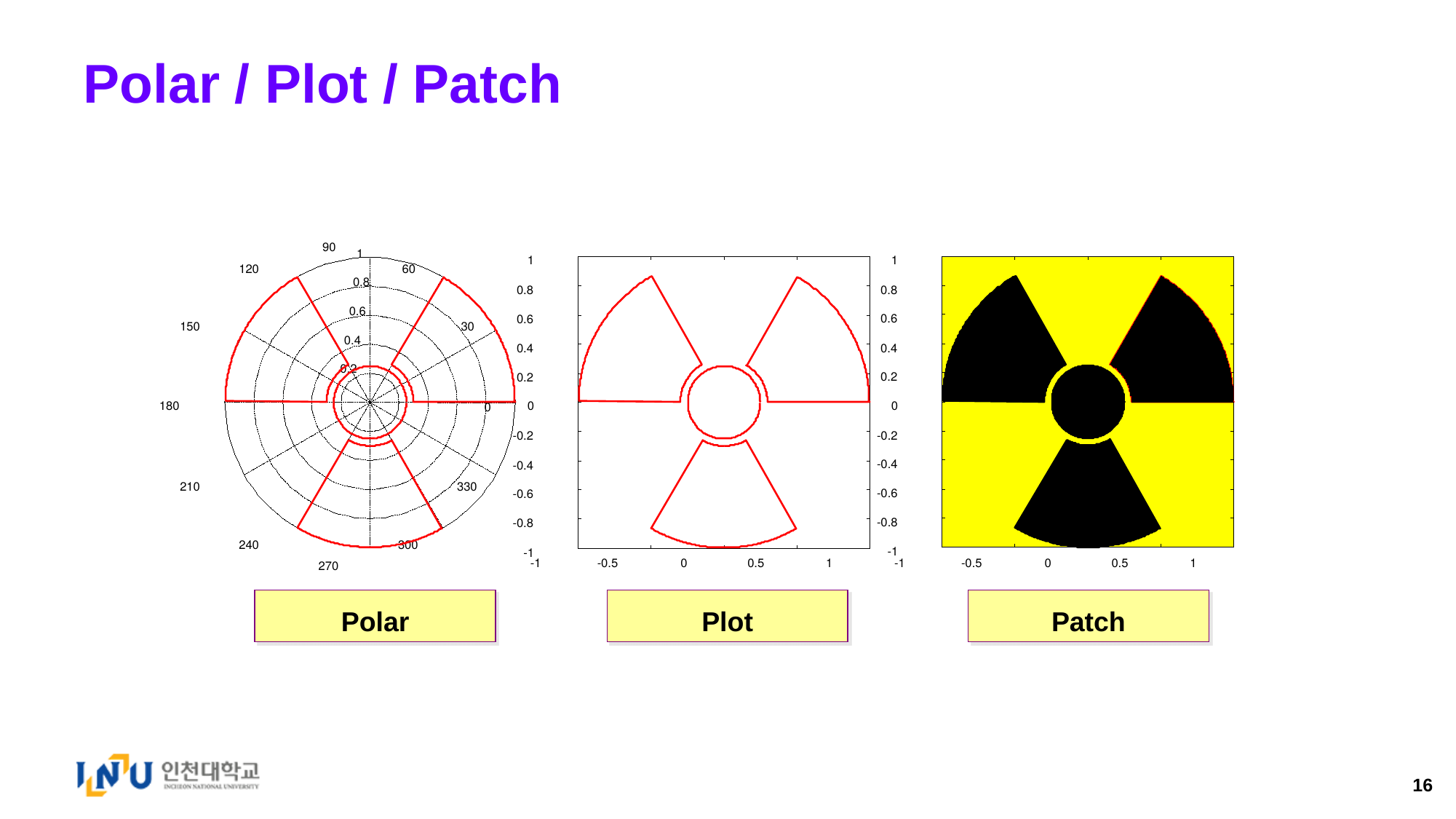

# Polar / Plot / Patch

90
  1
120
60

  0.8

  0.6
150
30

  0.4

  0.2

180
0

210
330
240
300
270

1

0.8

0.6

0.4

0.2

0

-0.2

-0.4

-0.6

-0.8

-1

-1
-0.5
0
0.5
1

1

0.8

0.6

0.4

0.2

0

-0.2

-0.4

-0.6

-0.8

-1

-1
-0.5
0
0.5
1
Polar
Plot
Patch
16